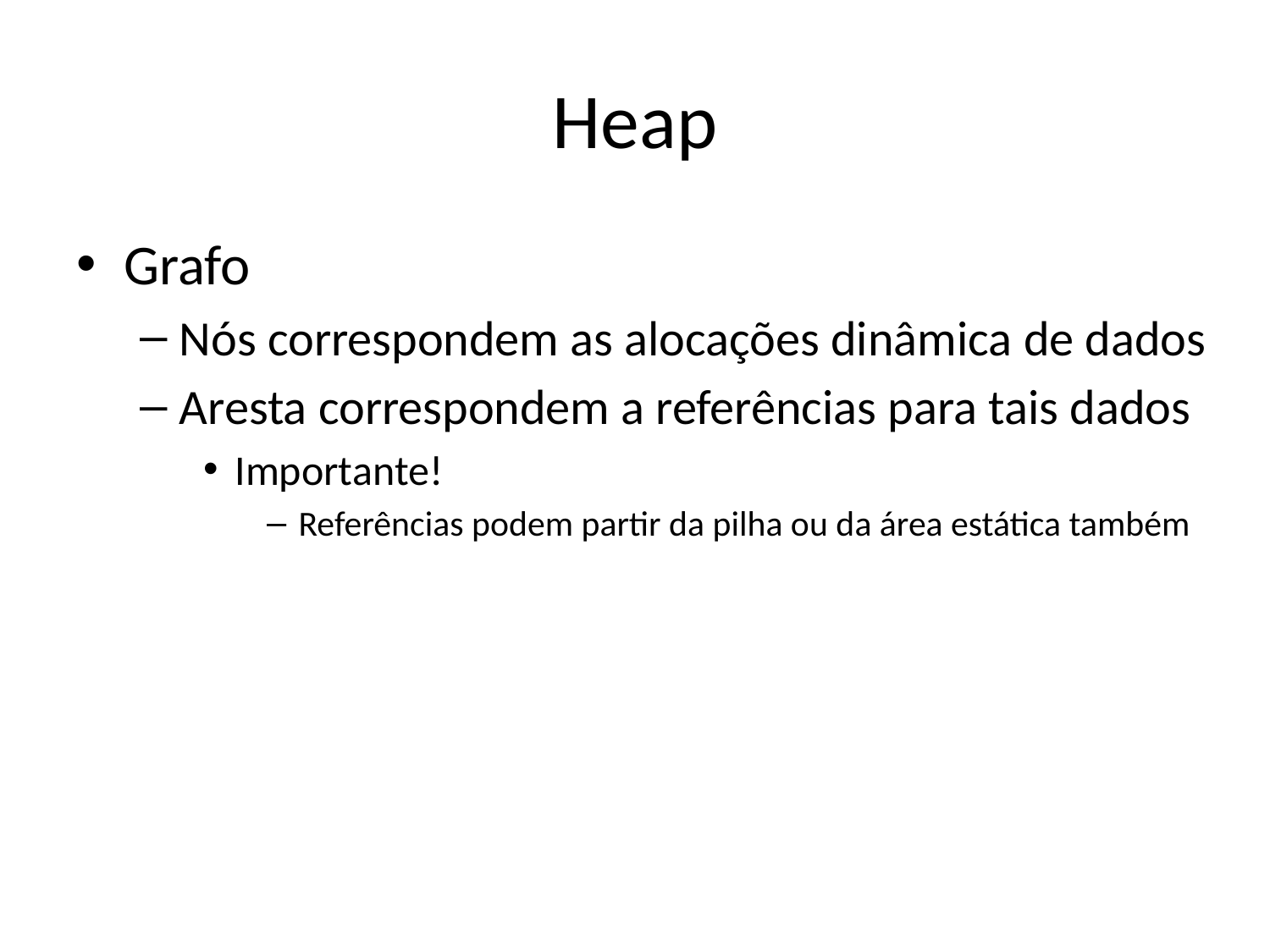

# Heap
Grafo
Nós correspondem as alocações dinâmica de dados
Aresta correspondem a referências para tais dados
Importante!
Referências podem partir da pilha ou da área estática também